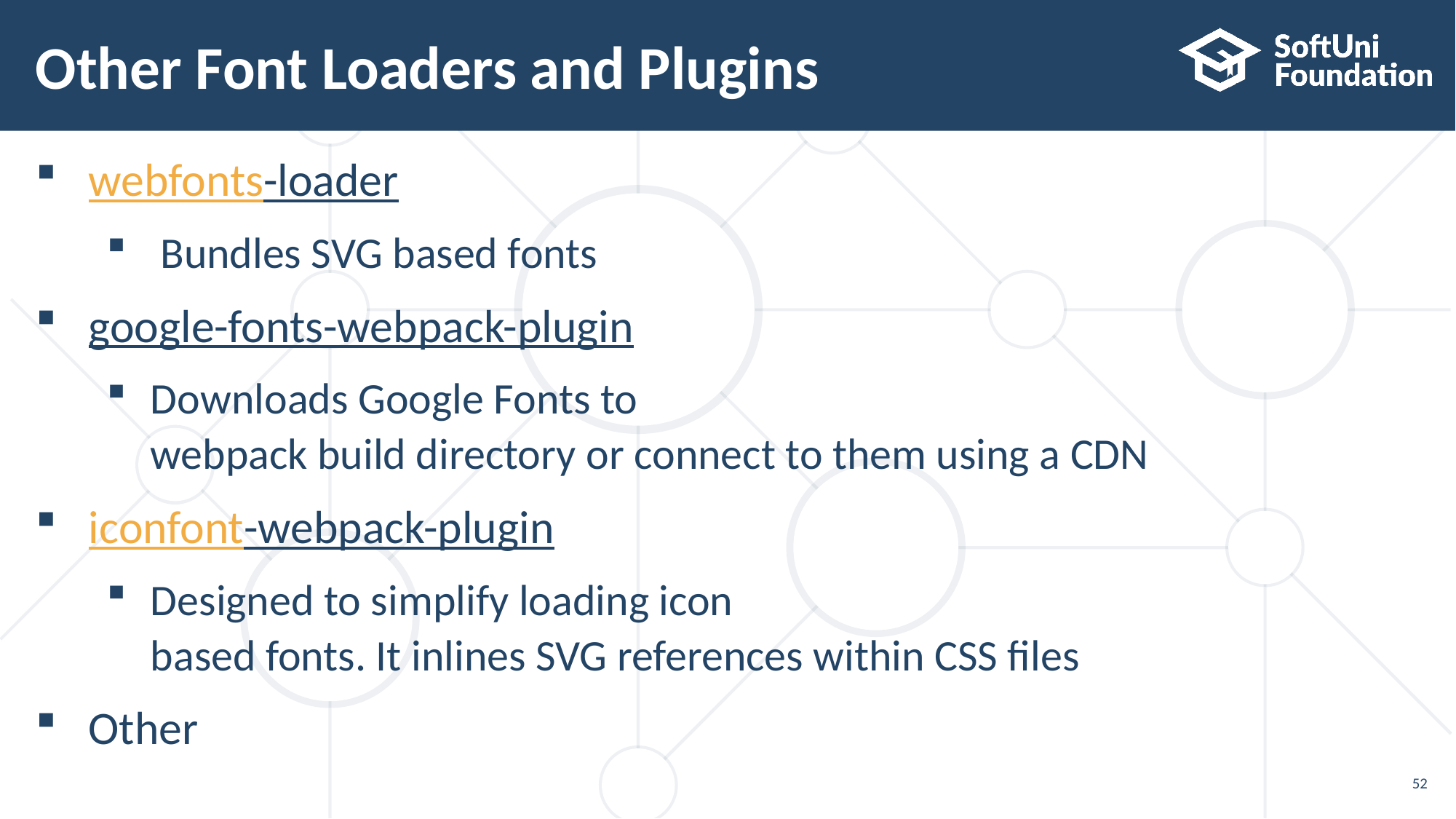

# Other Font Loaders and Plugins
webfonts-loader
 Bundles SVG based fonts
google-fonts-webpack-plugin
Downloads Google Fonts to
webpack build directory or connect to them using a CDN
iconfont-webpack-plugin
Designed to simplify loading icon
based fonts. It inlines SVG references within CSS files
Other
52